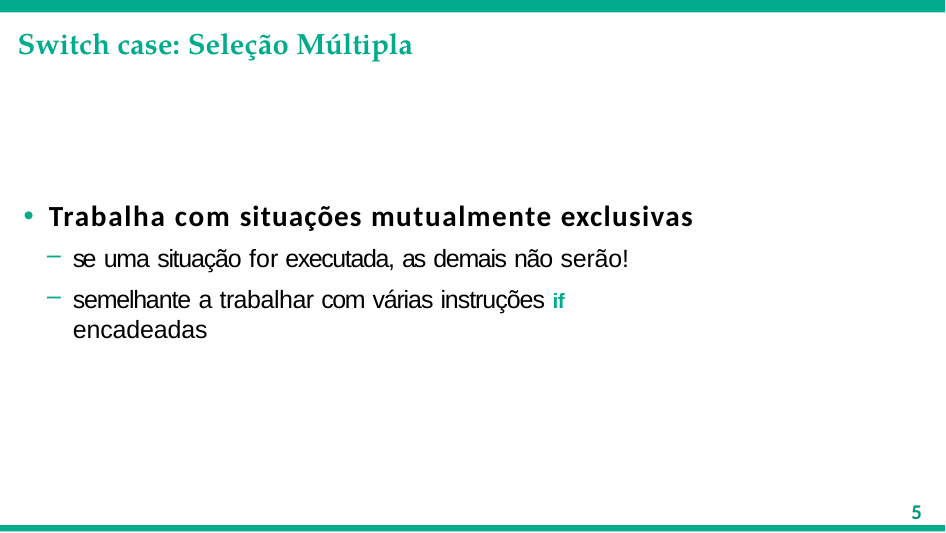

# Switch case: Seleção Múltipla
Trabalha com situações mutualmente exclusivas
se uma situação for executada, as demais não serão!
semelhante a trabalhar com várias instruções if  encadeadas
5